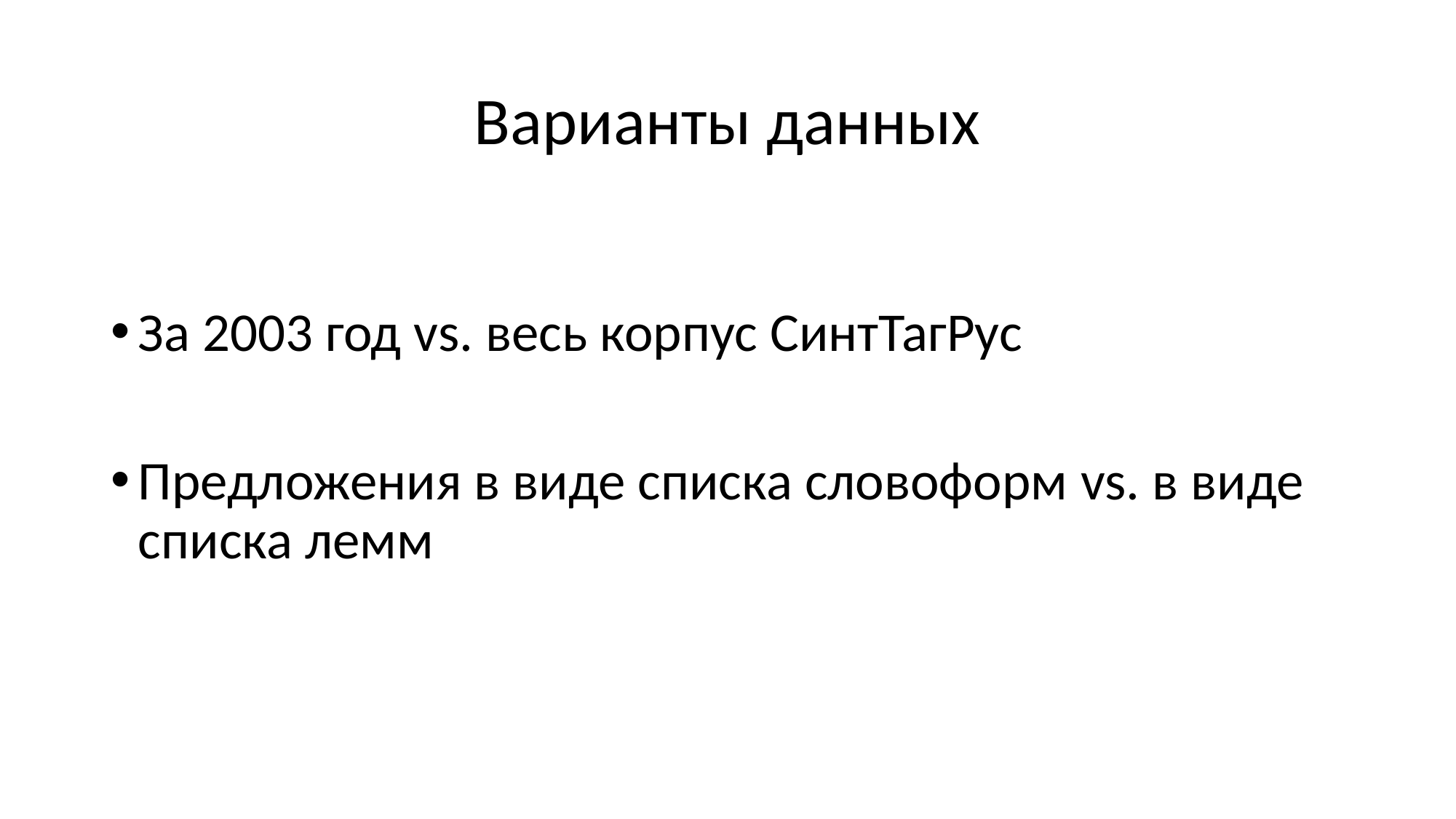

# Варианты данных

За 2003 год vs. весь корпус СинтТагРус

Предложения в виде списка словоформ vs. в виде списка лемм